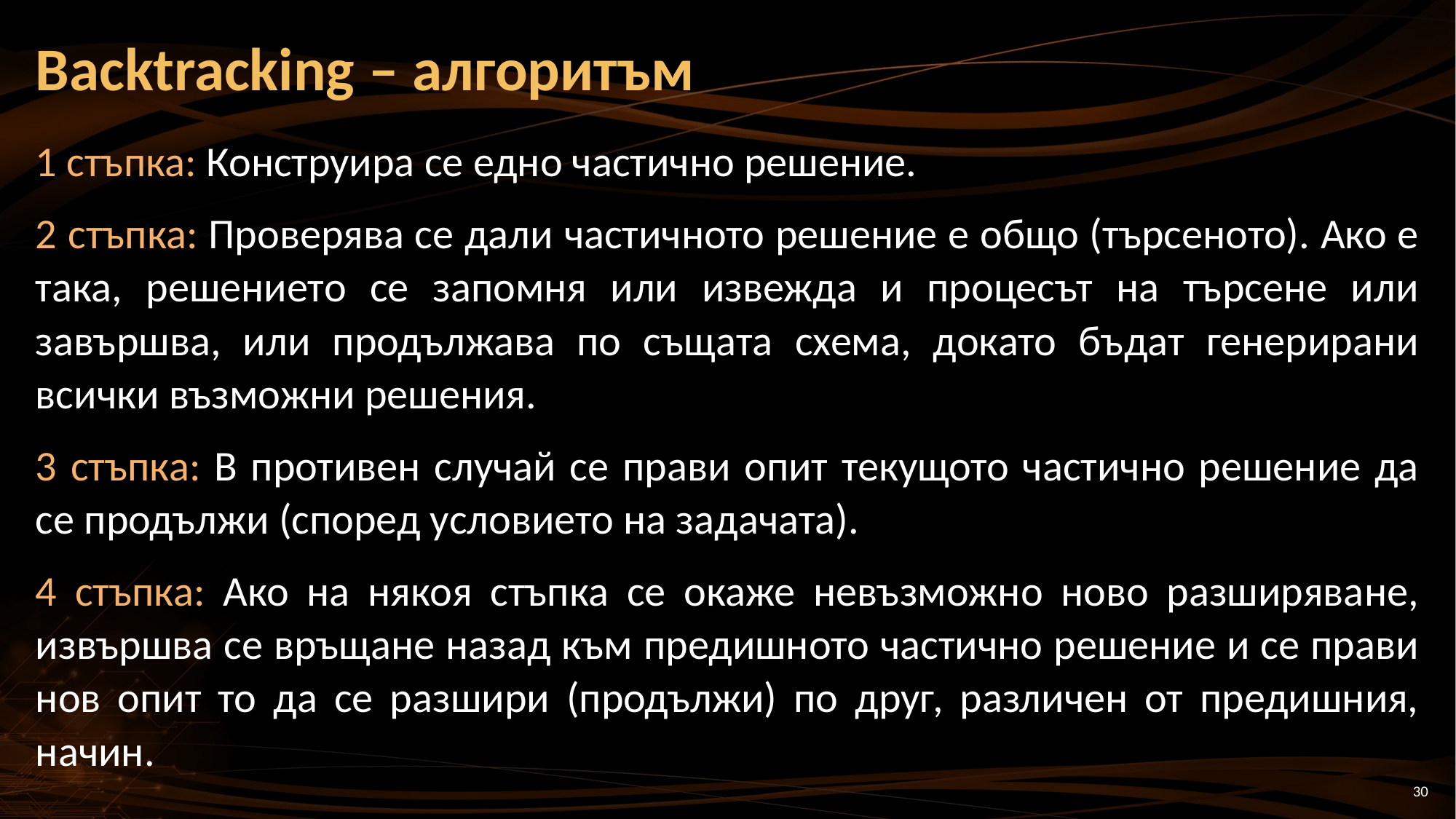

# Backtracking – алгоритъм
1 стъпка: Конструира се едно частично решение.
2 стъпка: Проверява се дали частичното решение е общо (търсеното). Ако е така, решението се запомня или извежда и процесът на търсене или завършва, или продължава по същата схема, докато бъдат генерирани всички възможни решения.
3 стъпка: В противен случай се прави опит текущото частично решение да се продължи (според условието на задачата).
4 стъпка: Ако на някоя стъпка се окаже невъзможно ново разширяване, извършва се връщане назад към предишното частично решение и се прави нов опит то да се разшири (продължи) по друг, различен от предишния, начин.
30